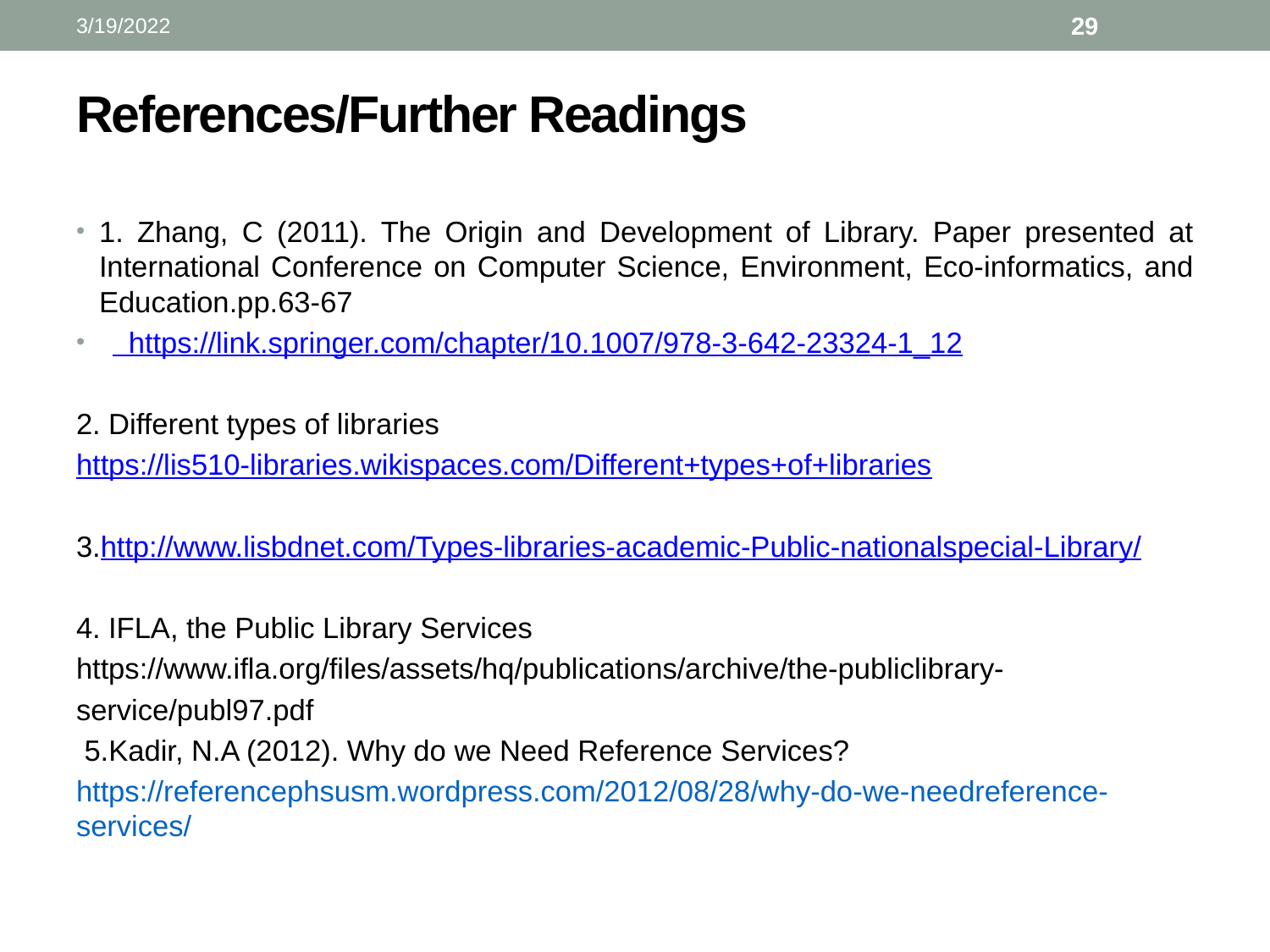

3/19/2022
29
# References/Further Readings

1. Zhang, C (2011). The Origin and Development of Library. Paper presented at International Conference on Computer Science, Environment, Eco-informatics, and Education.pp.63-67
  https://link.springer.com/chapter/10.1007/978-3-642-23324-1_12

2. Different types of libraries
https://lis510-libraries.wikispaces.com/Different+types+of+libraries

3.http://www.lisbdnet.com/Types-libraries-academic-Public-nationalspecial-Library/

4. IFLA, the Public Library Services
https://www.ifla.org/files/assets/hq/publications/archive/the-publiclibrary-
service/publ97.pdf
 5.Kadir, N.A (2012). Why do we Need Reference Services?
https://referencephsusm.wordpress.com/2012/08/28/why-do-we-needreference- services/